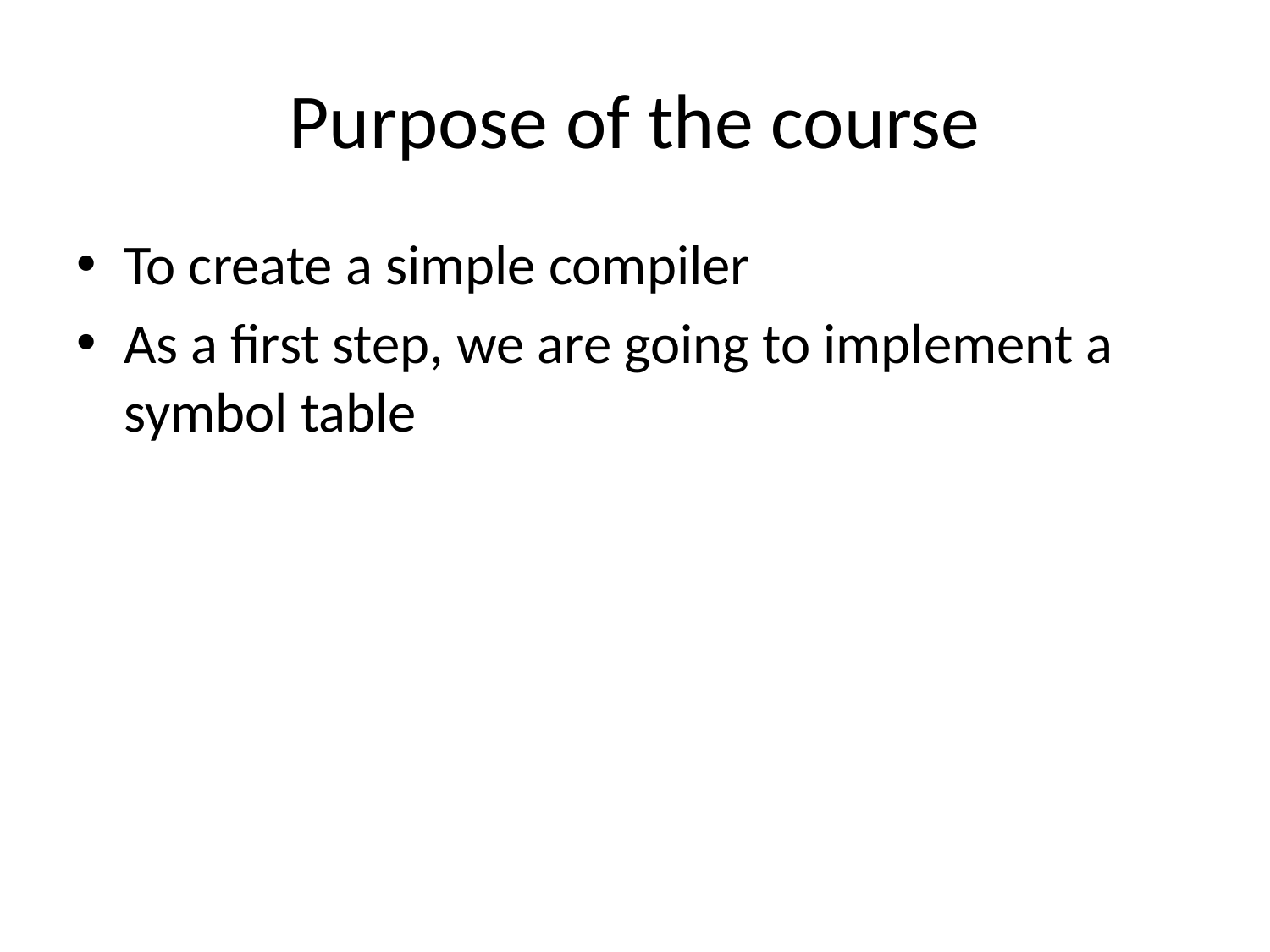

# Purpose of the course
To create a simple compiler
As a first step, we are going to implement a symbol table